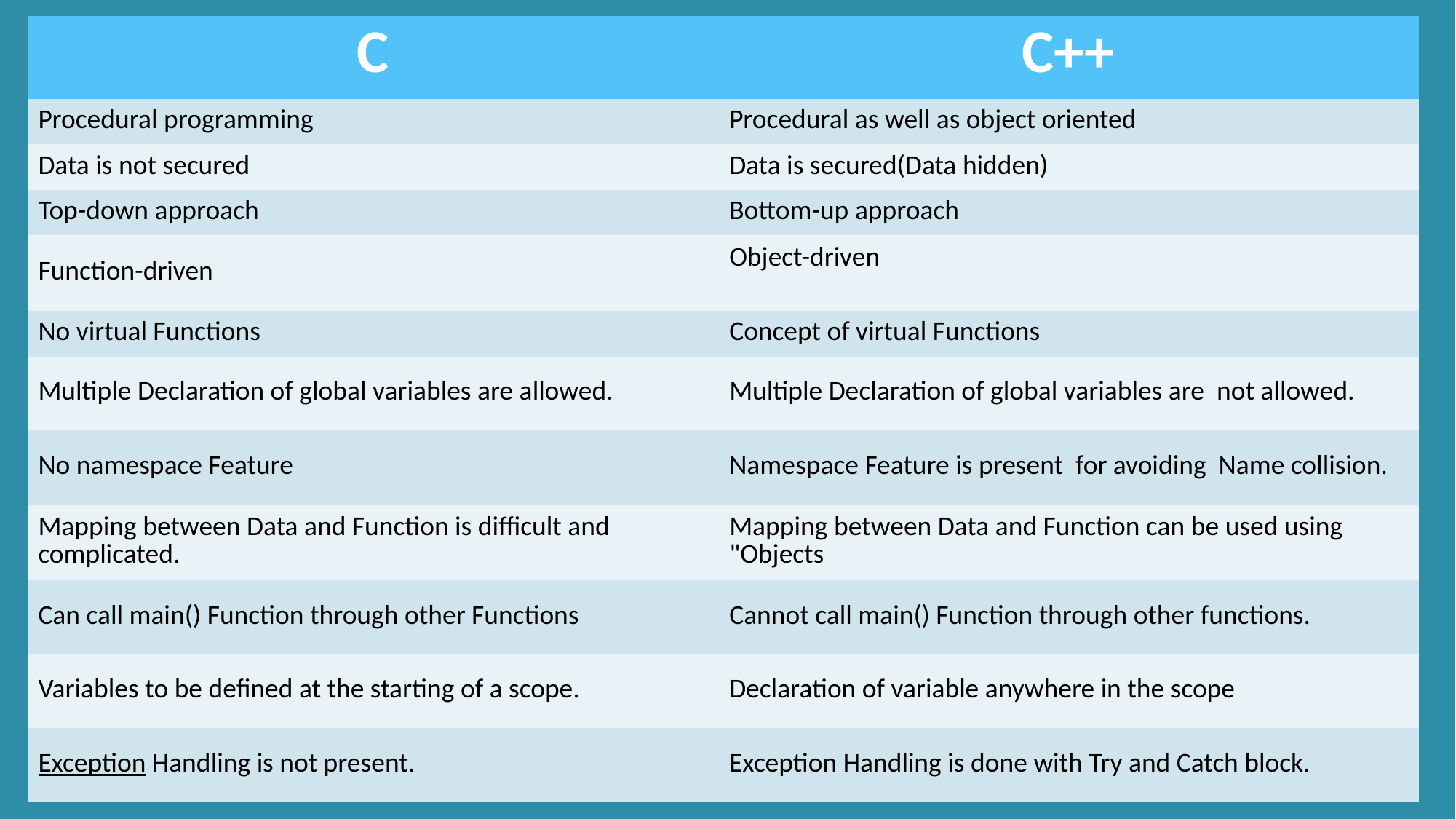

| C | C++ |
| --- | --- |
| Procedural programming | Procedural as well as object oriented |
| Data is not secured | Data is secured(Data hidden) |
| Top-down approach | Bottom-up approach |
| Function-driven | Object-driven |
| No virtual Functions | Concept of virtual Functions |
| Multiple Declaration of global variables are allowed. | Multiple Declaration of global variables are not allowed. |
| No namespace Feature | Namespace Feature is present for avoiding Name collision. |
| Mapping between Data and Function is difficult and complicated. | Mapping between Data and Function can be used using "Objects |
| Can call main() Function through other Functions | Cannot call main() Function through other functions. |
| Variables to be defined at the starting of a scope. | Declaration of variable anywhere in the scope |
| Exception Handling is not present. | Exception Handling is done with Try and Catch block. |
37